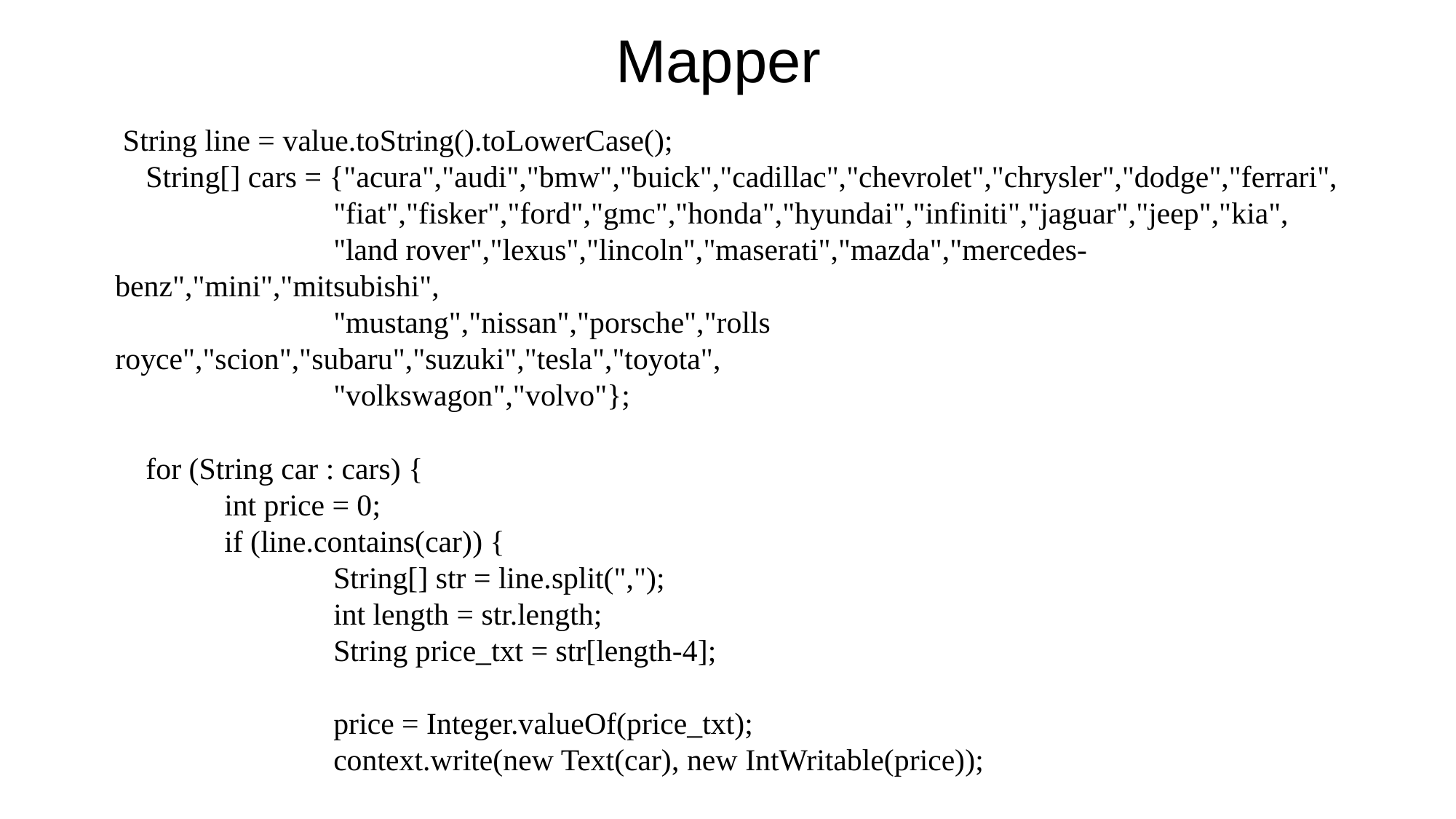

Mapper
 String line = value.toString().toLowerCase();
    String[] cars = {"acura","audi","bmw","buick","cadillac","chevrolet","chrysler","dodge","ferrari",
		"fiat","fisker","ford","gmc","honda","hyundai","infiniti","jaguar","jeep","kia",
		"land rover","lexus","lincoln","maserati","mazda","mercedes-benz","mini","mitsubishi",
		"mustang","nissan","porsche","rolls royce","scion","subaru","suzuki","tesla","toyota",
		"volkswagon","volvo"};

    for (String car : cars) {
	int price = 0;
	if (line.contains(car)) {
		String[] str = line.split(",");
		int length = str.length;
		String price_txt = str[length-4];

		price = Integer.valueOf(price_txt);
		context.write(new Text(car), new IntWritable(price));